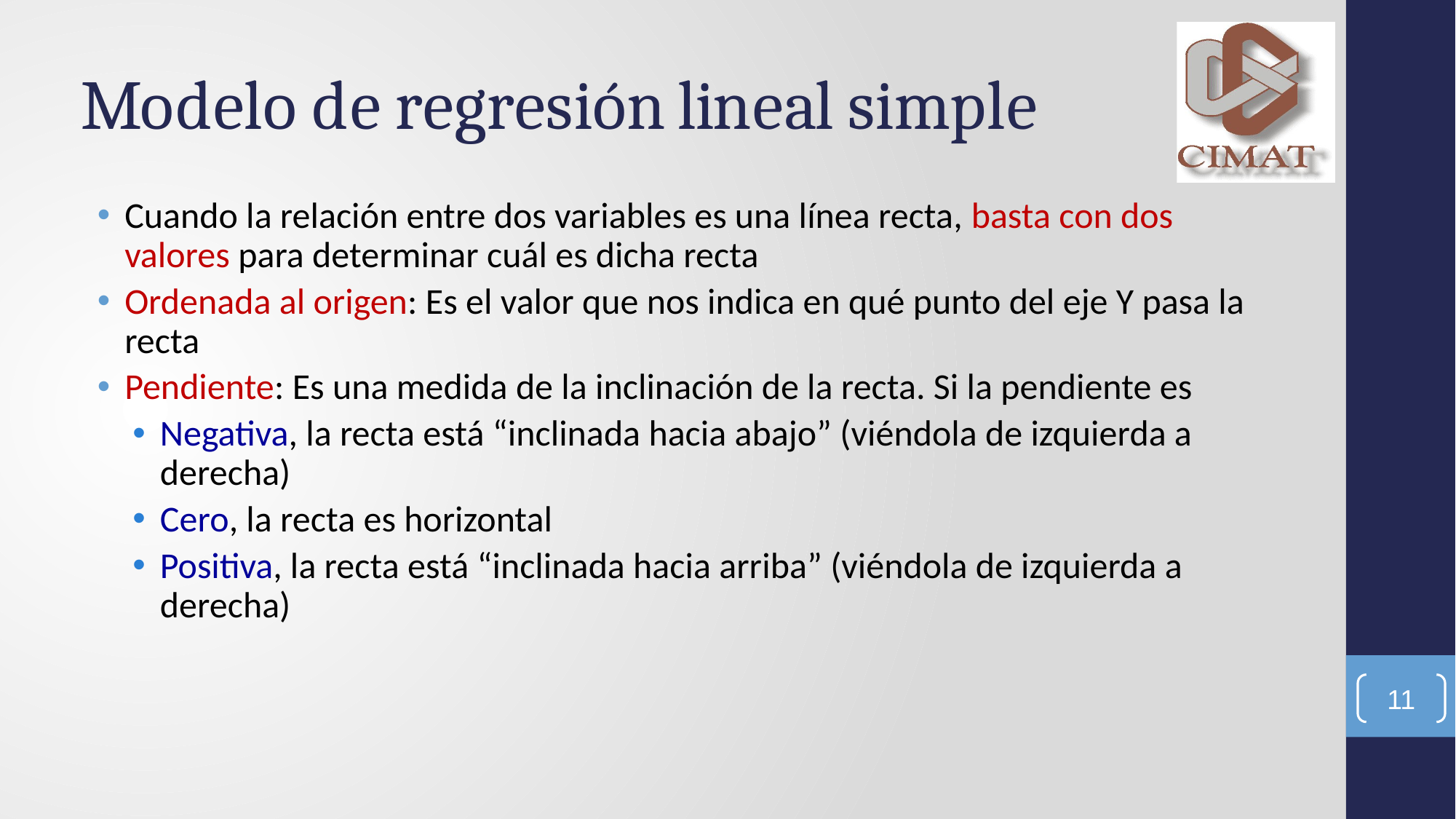

# Modelo de regresión lineal simple
Cuando la relación entre dos variables es una línea recta, basta con dos valores para determinar cuál es dicha recta
Ordenada al origen: Es el valor que nos indica en qué punto del eje Y pasa la recta
Pendiente: Es una medida de la inclinación de la recta. Si la pendiente es
Negativa, la recta está “inclinada hacia abajo” (viéndola de izquierda a derecha)
Cero, la recta es horizontal
Positiva, la recta está “inclinada hacia arriba” (viéndola de izquierda a derecha)
11